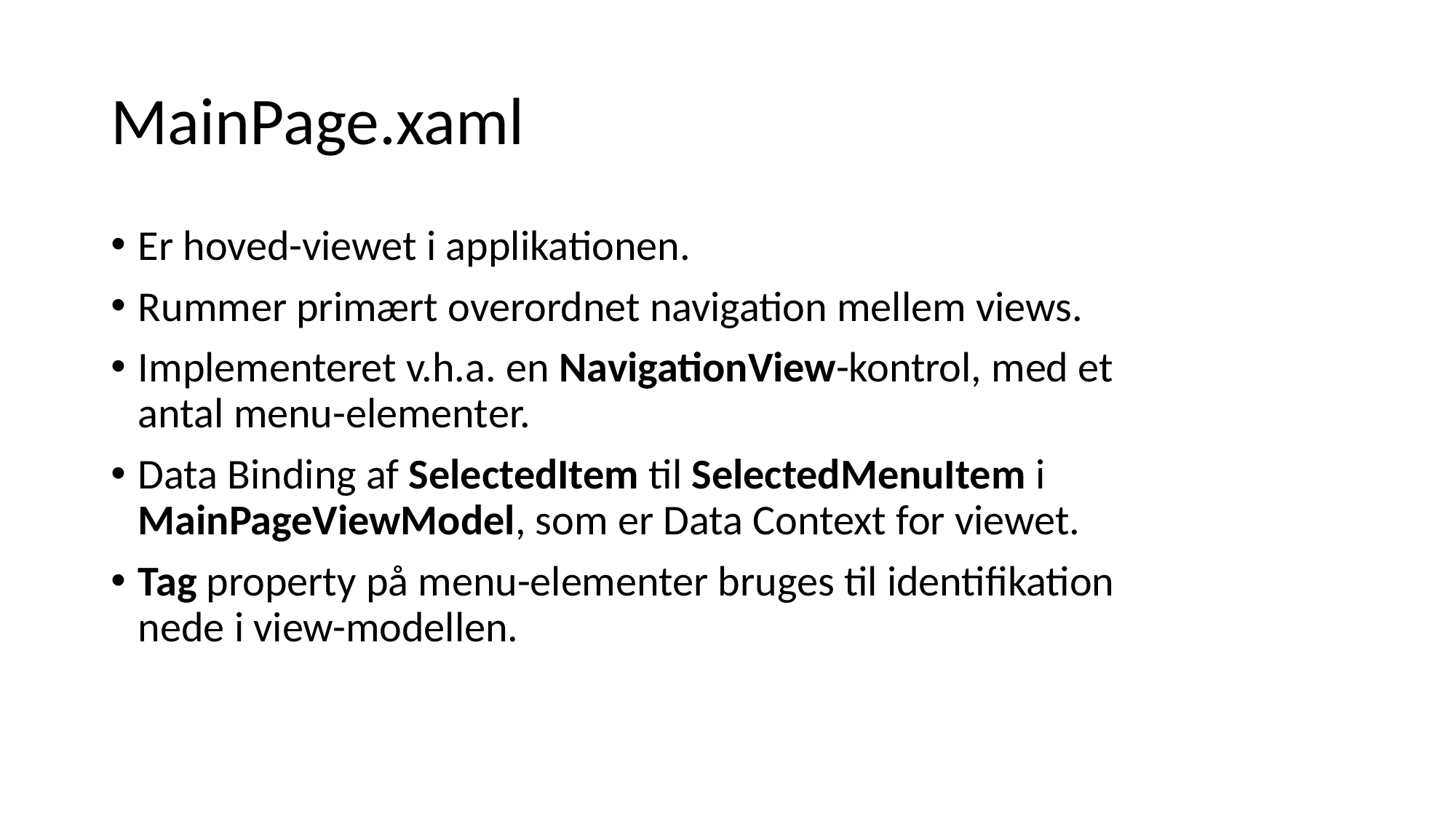

# MainPage.xaml
Er hoved-viewet i applikationen.
Rummer primært overordnet navigation mellem views.
Implementeret v.h.a. en NavigationView-kontrol, med et antal menu-elementer.
Data Binding af SelectedItem til SelectedMenuItem i MainPageViewModel, som er Data Context for viewet.
Tag property på menu-elementer bruges til identifikation nede i view-modellen.